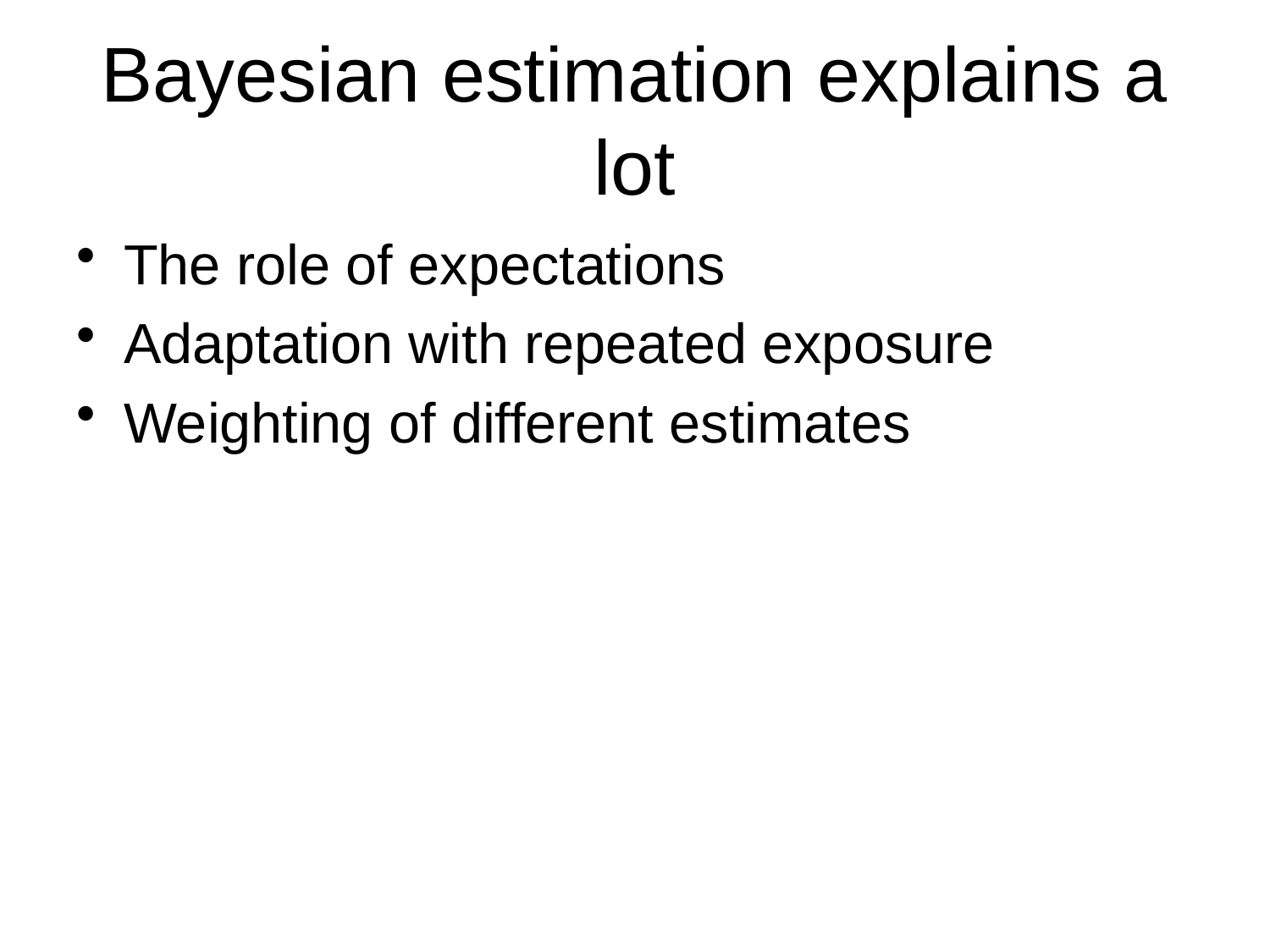

# Bayesian estimation explains a lot
The role of expectations
Adaptation with repeated exposure
Weighting of different estimates